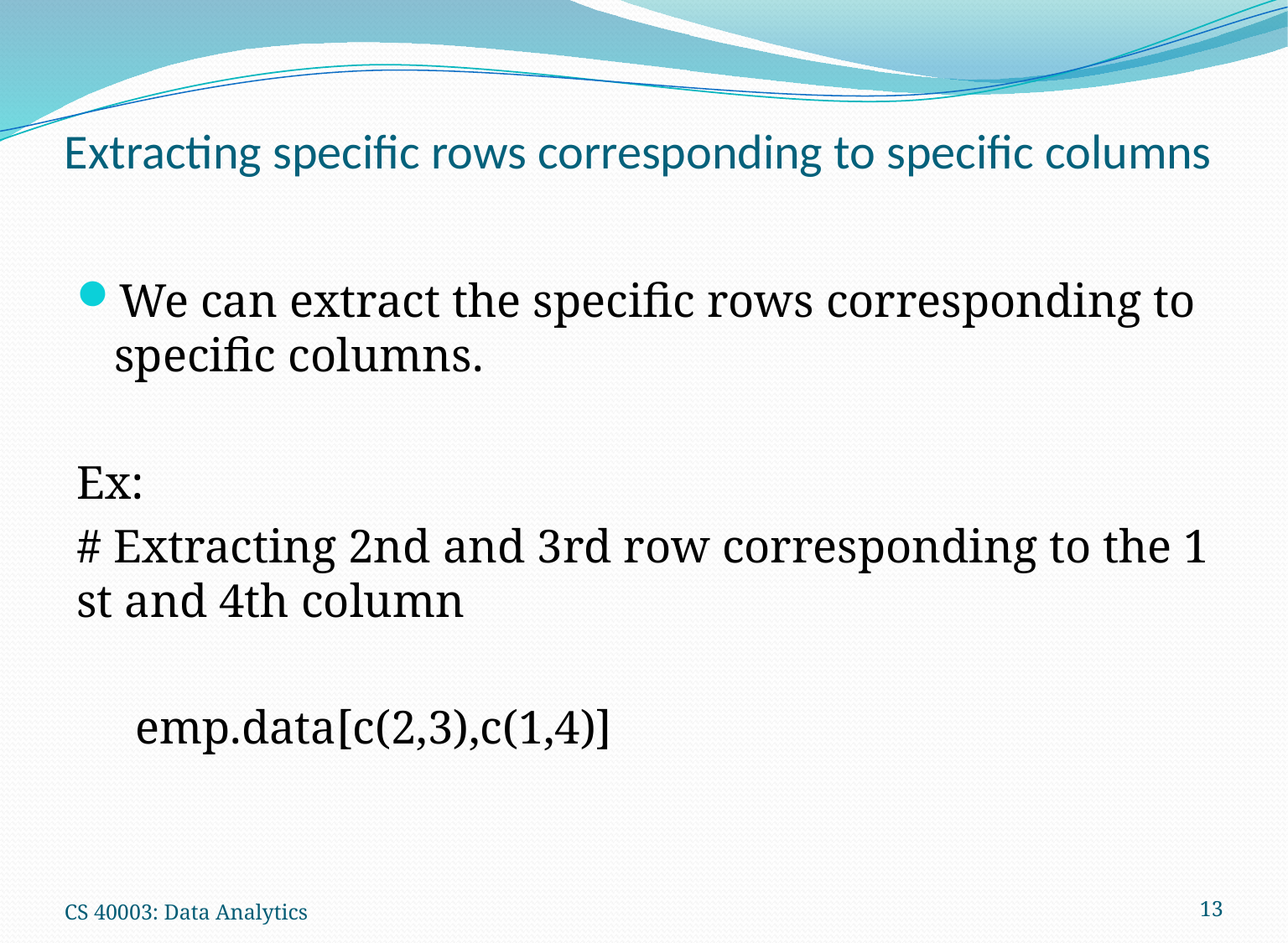

# Extracting specific rows corresponding to specific columns
We can extract the specific rows corresponding to specific columns.

Ex:
# Extracting 2nd and 3rd row corresponding to the 1st and 4th column

     emp.data[c(2,3),c(1,4)]

CS 40003: Data Analytics
13